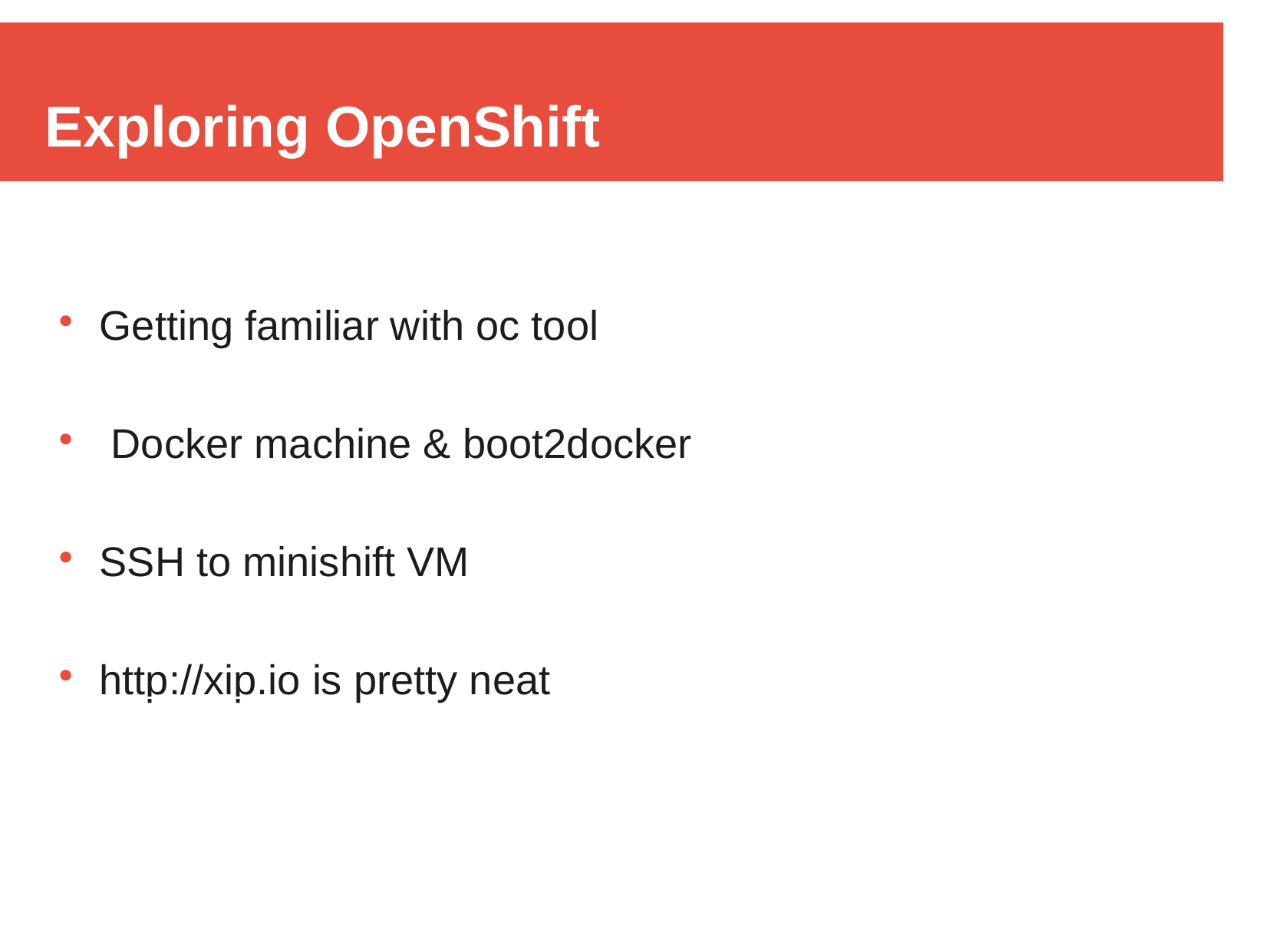

Exploring OpenShift
Getting familiar with oc tool
 Docker machine & boot2docker
SSH to minishift VM
http://xip.io is pretty neat